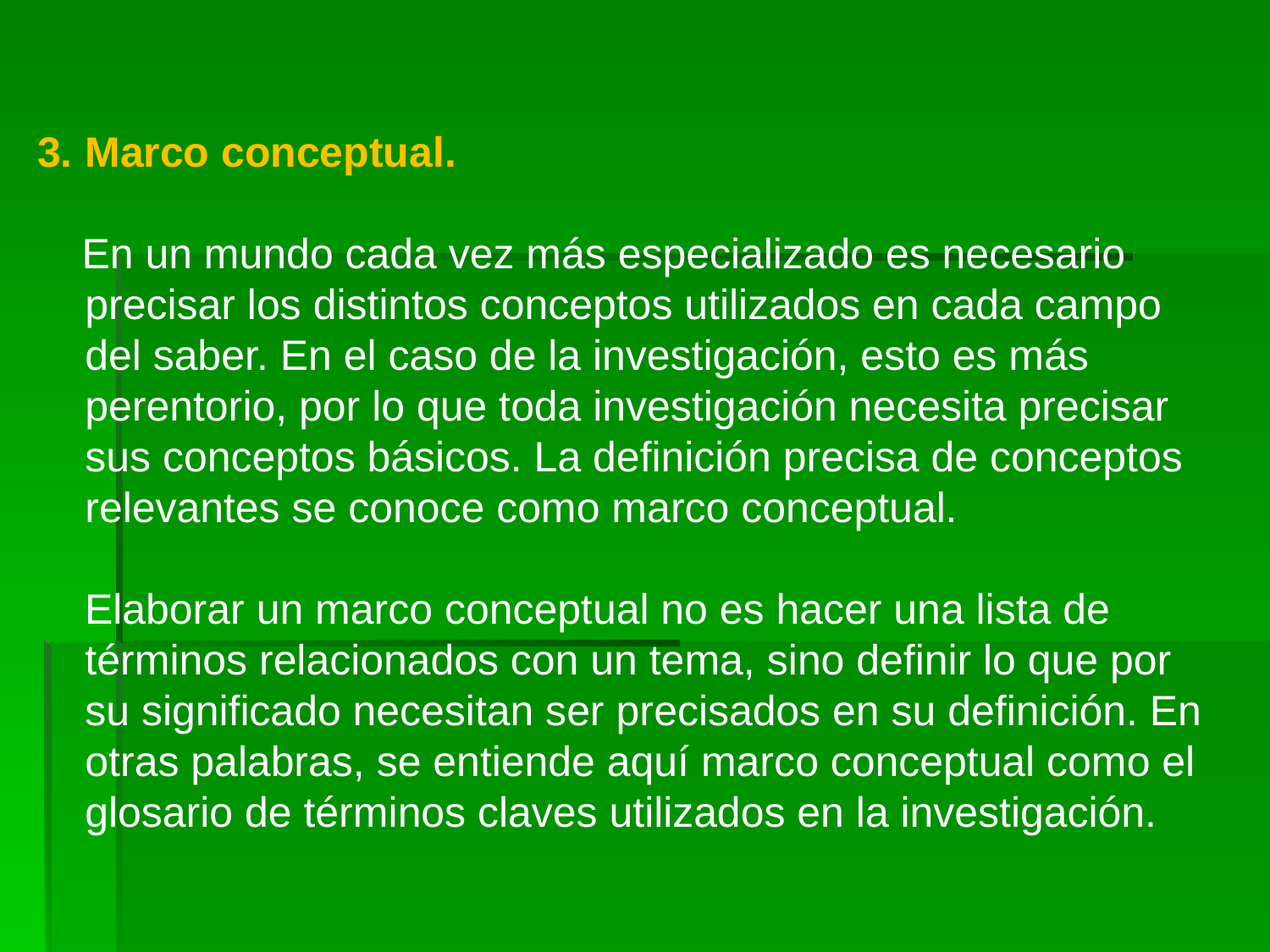

Marco conceptual.

     En un mundo cada vez más especializado es necesario precisar los distintos conceptos utilizados en cada campo del saber. En el caso de la investigación, esto es más perentorio, por lo que toda investigación necesita precisar sus conceptos básicos. La definición precisa de conceptos relevantes se conoce como marco conceptual.

    Elaborar un marco conceptual no es hacer una lista de términos relacionados con un tema, sino definir lo que por su significado necesitan ser precisados en su definición. En otras palabras, se entiende aquí marco conceptual como el glosario de términos claves utilizados en la investigación.